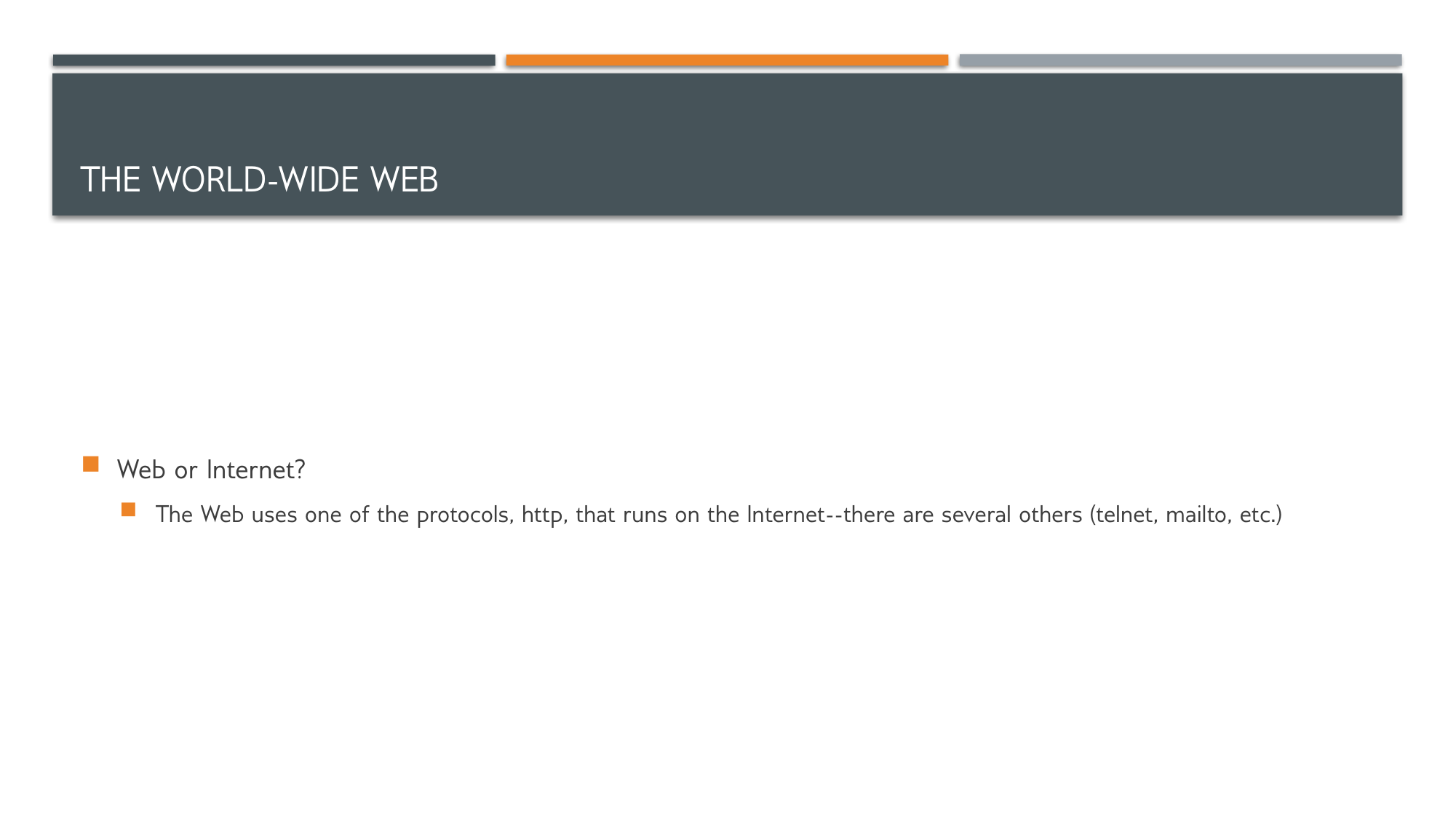

# The World-Wide Web
Web or Internet?
The Web uses one of the protocols, http, that runs on the Internet--there are several others (telnet, mailto, etc.)